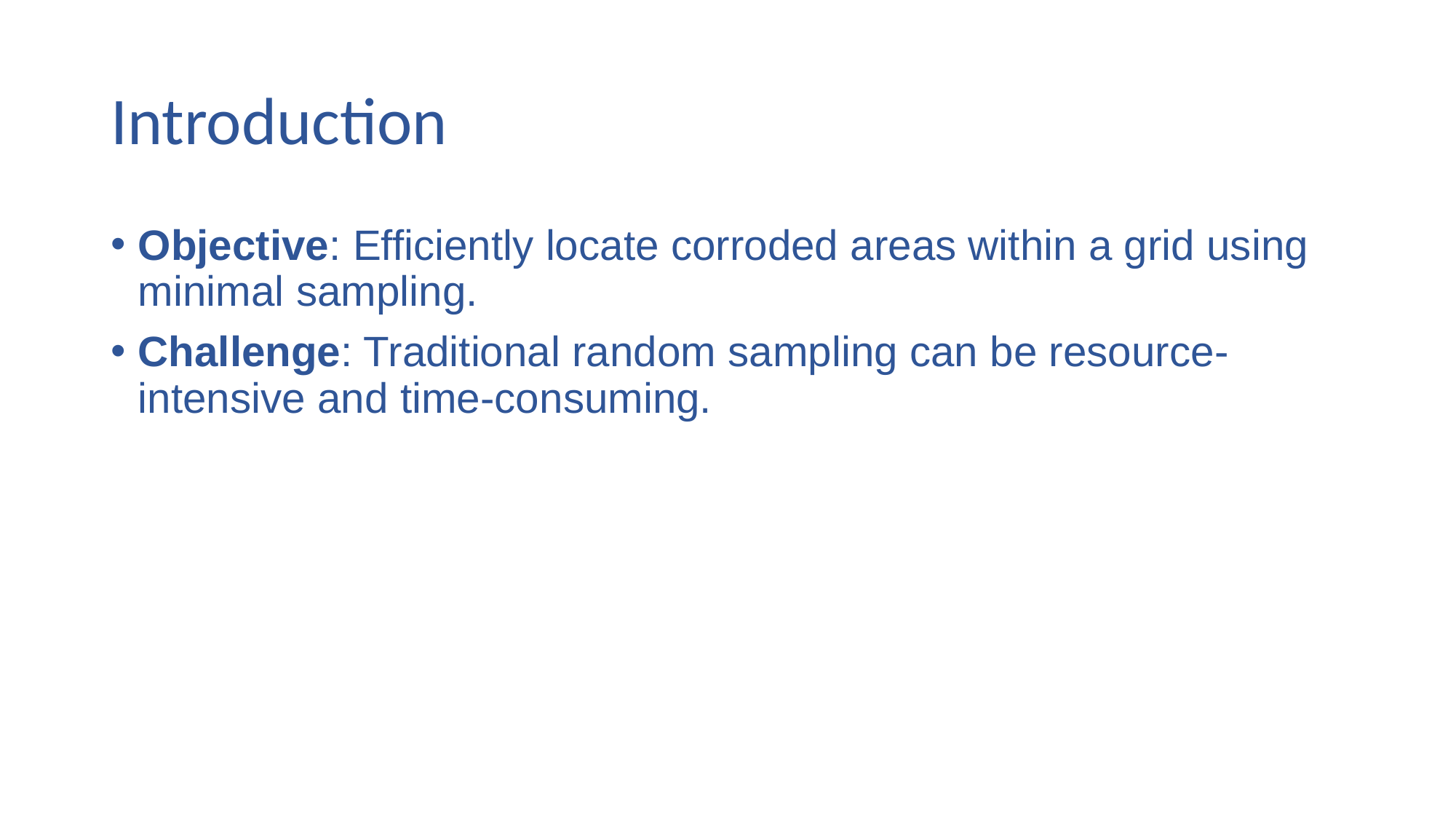

# Introduction
Objective: Efficiently locate corroded areas within a grid using minimal sampling.
Challenge: Traditional random sampling can be resource-intensive and time-consuming.